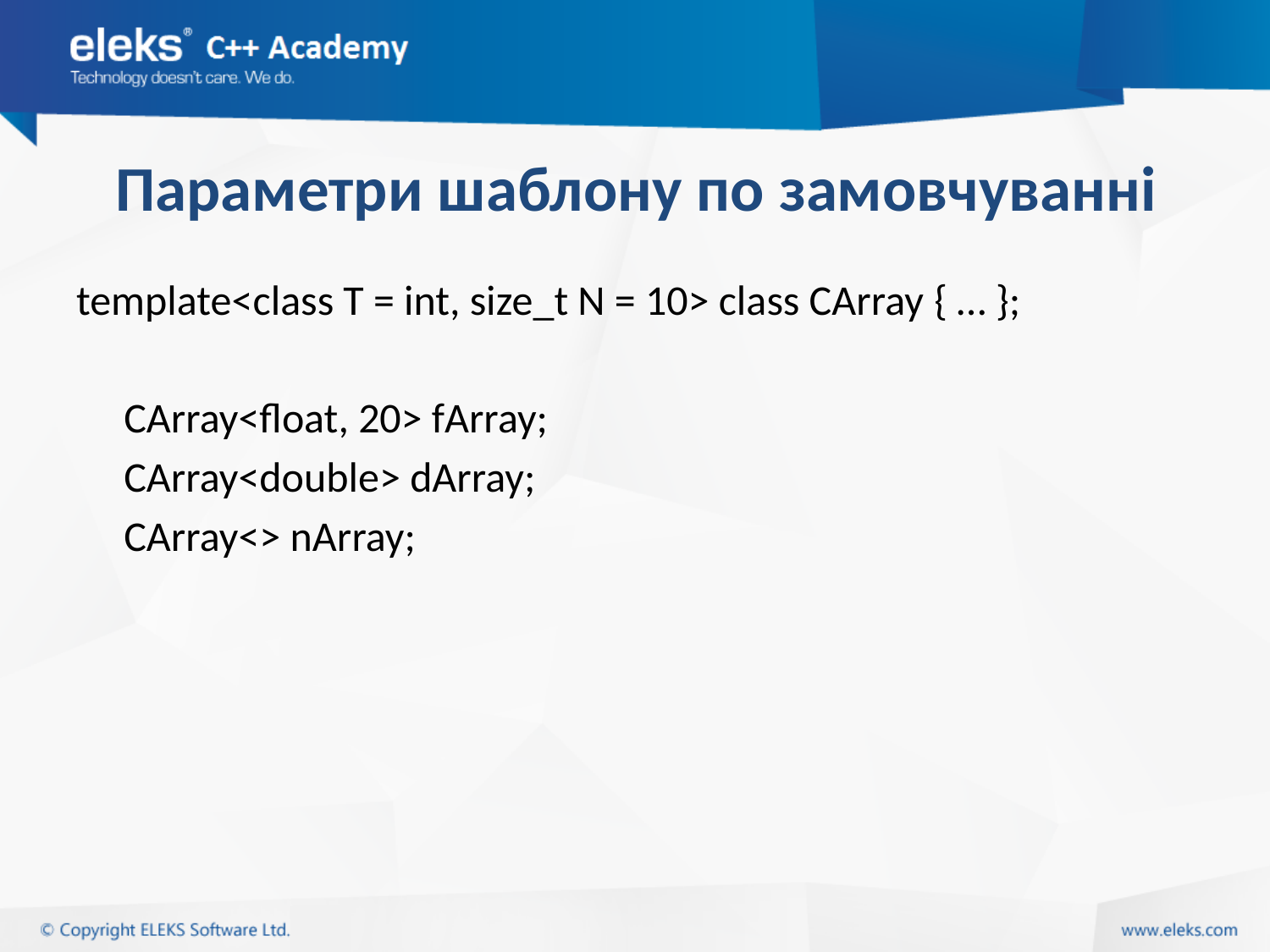

# Параметри шаблону по замовчуванні
template<class T = int, size_t N = 10> class CArray { … };

	CArray<float, 20> fArray;
	CArray<double> dArray;
	CArray<> nArray;